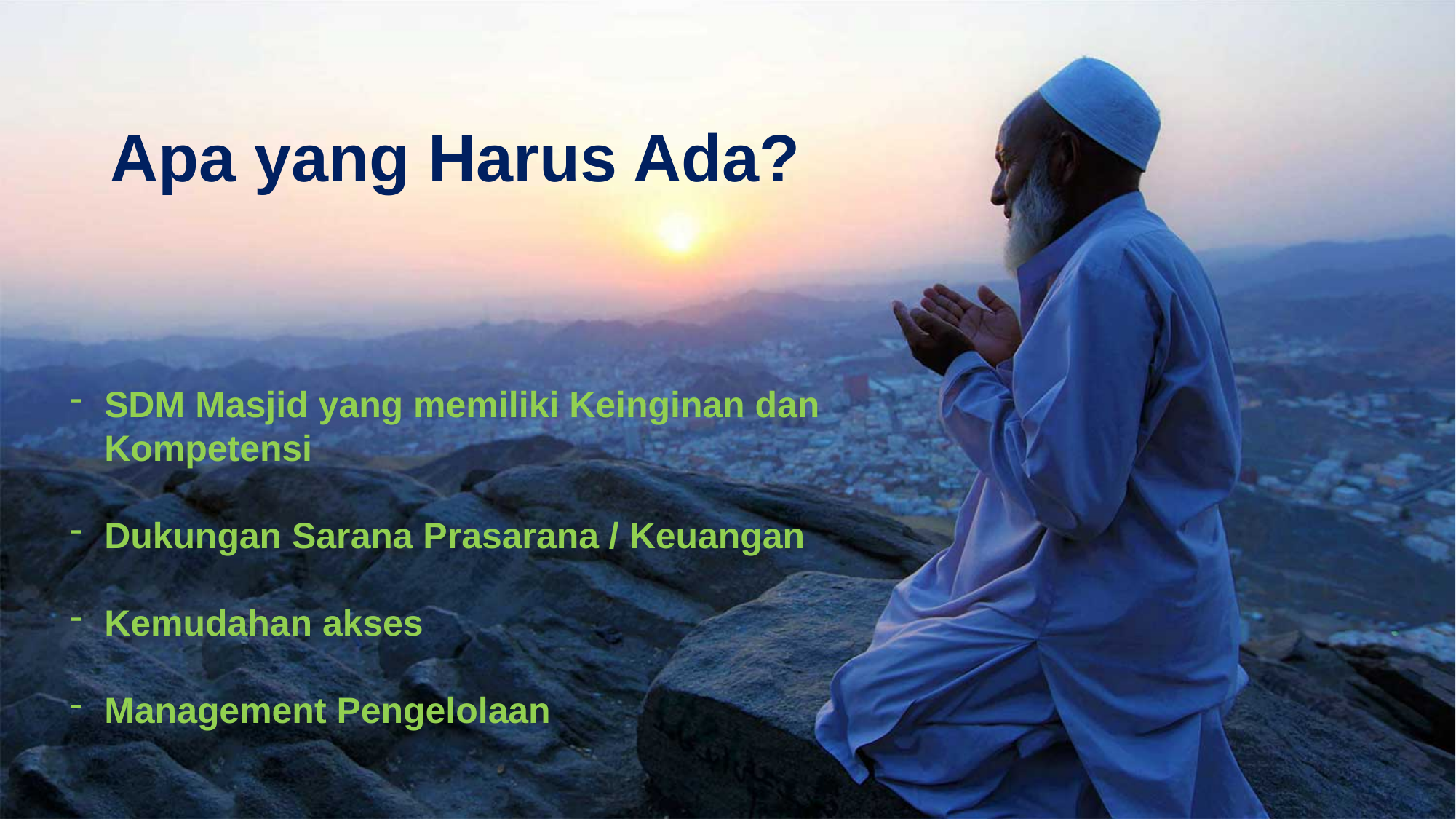

Apa yang Harus Ada?
SDM Masjid yang memiliki Keinginan dan Kompetensi

Dukungan Sarana Prasarana / Keuangan

Kemudahan akses

Management Pengelolaan